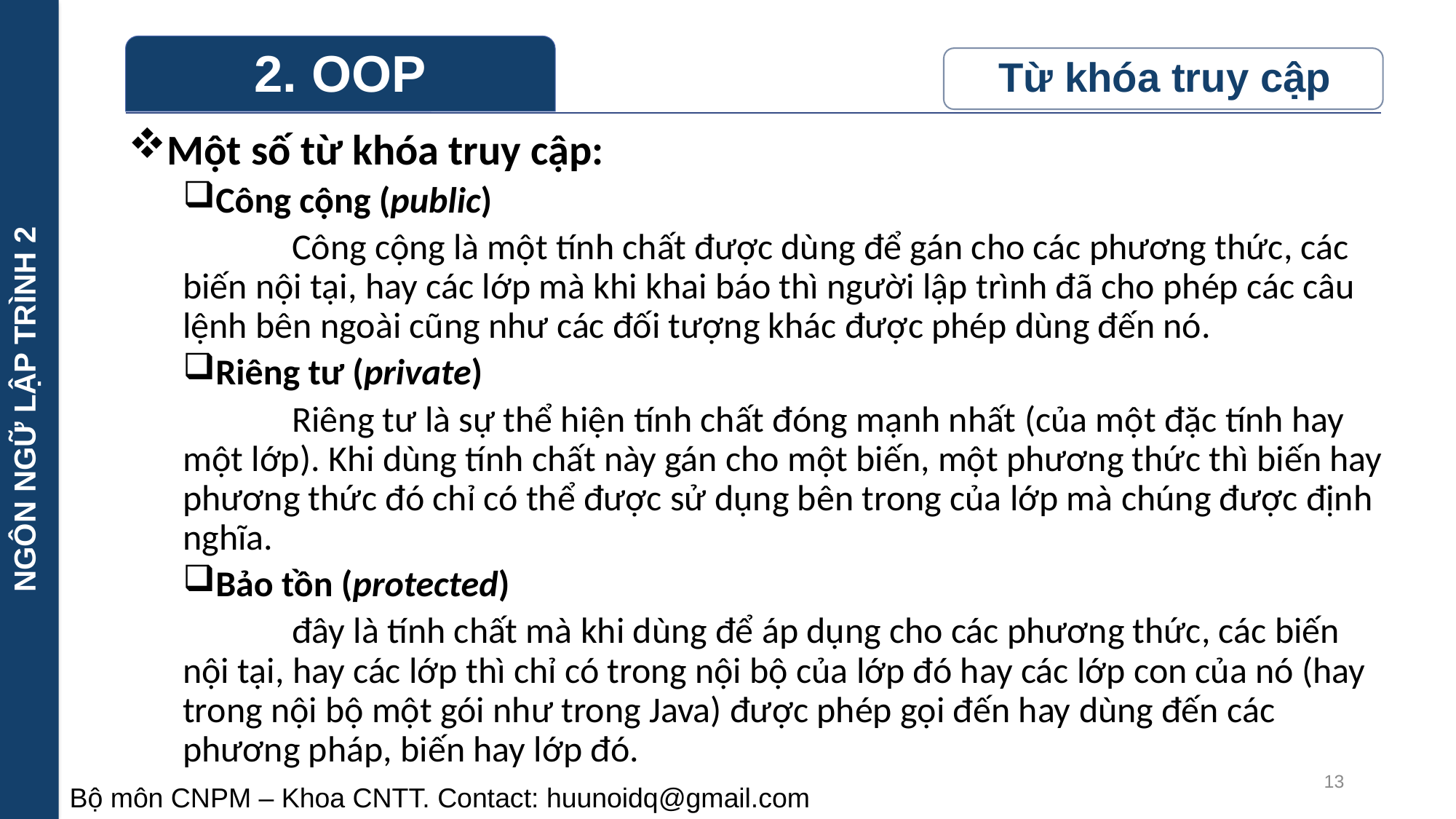

NGÔN NGỮ LẬP TRÌNH 2
2. OOP
Từ khóa truy cập
Một số từ khóa truy cập:
Công cộng (public)
	Công cộng là một tính chất được dùng để gán cho các phương thức, các biến nội tại, hay các lớp mà khi khai báo thì người lập trình đã cho phép các câu lệnh bên ngoài cũng như các đối tượng khác được phép dùng đến nó.
Riêng tư (private)
	Riêng tư là sự thể hiện tính chất đóng mạnh nhất (của một đặc tính hay một lớp). Khi dùng tính chất này gán cho một biến, một phương thức thì biến hay phương thức đó chỉ có thể được sử dụng bên trong của lớp mà chúng được định nghĩa.
Bảo tồn (protected)
	đây là tính chất mà khi dùng để áp dụng cho các phương thức, các biến nội tại, hay các lớp thì chỉ có trong nội bộ của lớp đó hay các lớp con của nó (hay trong nội bộ một gói như trong Java) được phép gọi đến hay dùng đến các phương pháp, biến hay lớp đó.

13
Bộ môn CNPM – Khoa CNTT. Contact: huunoidq@gmail.com